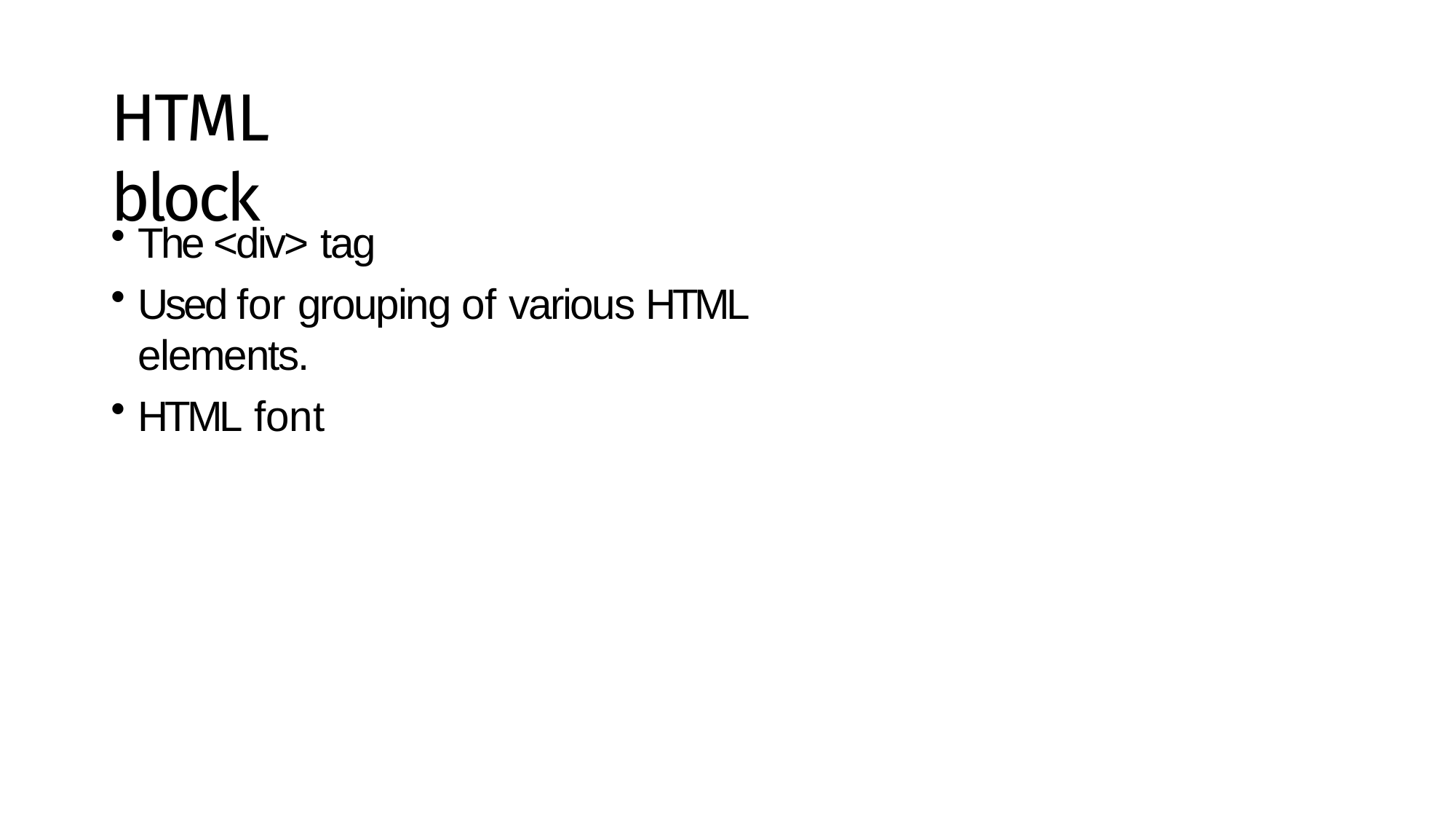

# HTML block
The <div> tag
Used for grouping of various HTML elements.
HTML font